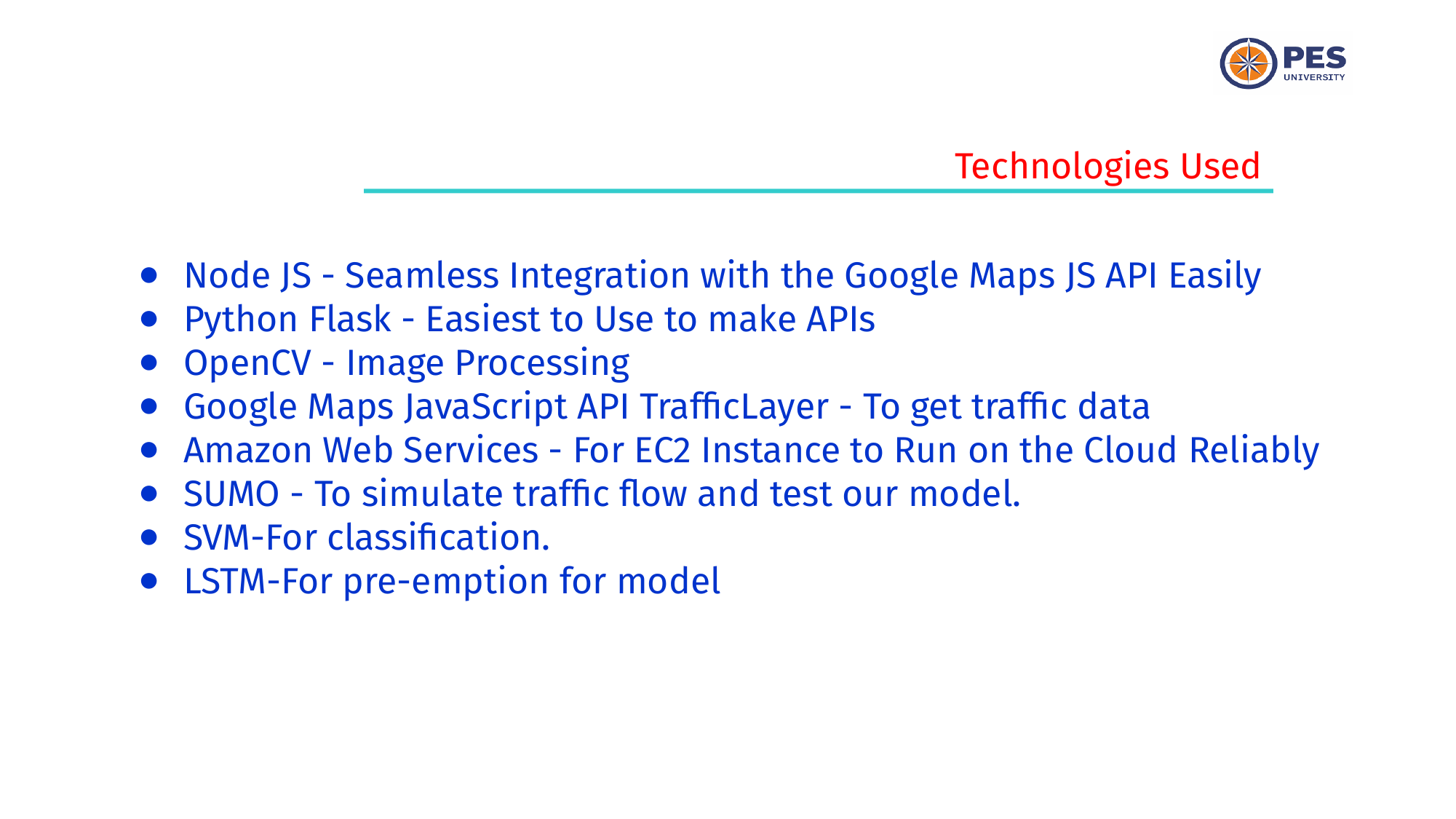

Technologies Used

Node JS - Seamless Integration with the Google Maps JS API Easily
Python Flask - Easiest to Use to make APIs
OpenCV - Image Processing
Google Maps JavaScript API TrafficLayer - To get traffic data
Amazon Web Services - For EC2 Instance to Run on the Cloud Reliably
SUMO - To simulate traffic flow and test our model.
SVM-For classification.
LSTM-For pre-emption for model